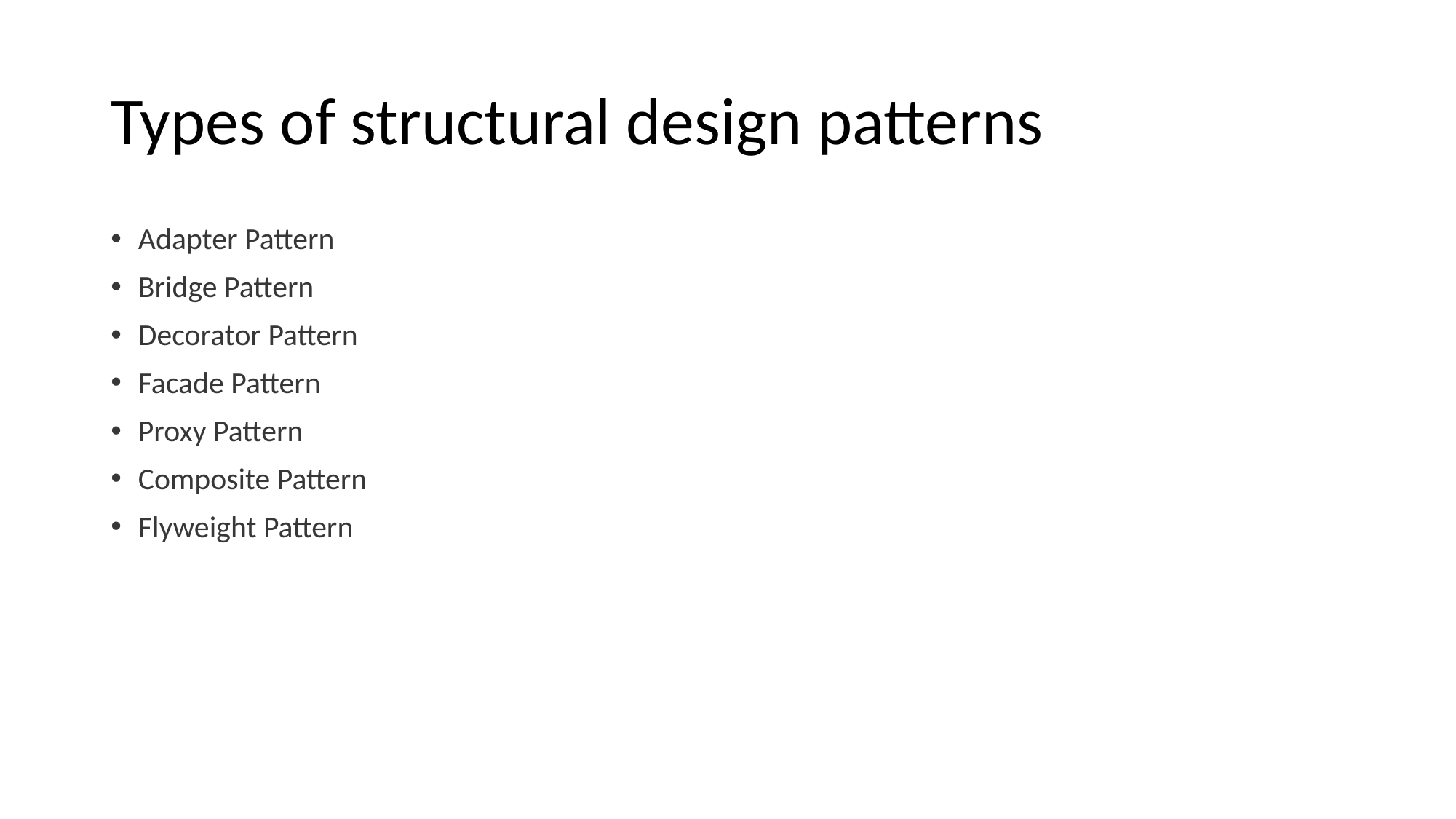

# Types of structural design patterns
Adapter Pattern
Bridge Pattern
Decorator Pattern
Facade Pattern
Proxy Pattern
Composite Pattern
Flyweight Pattern